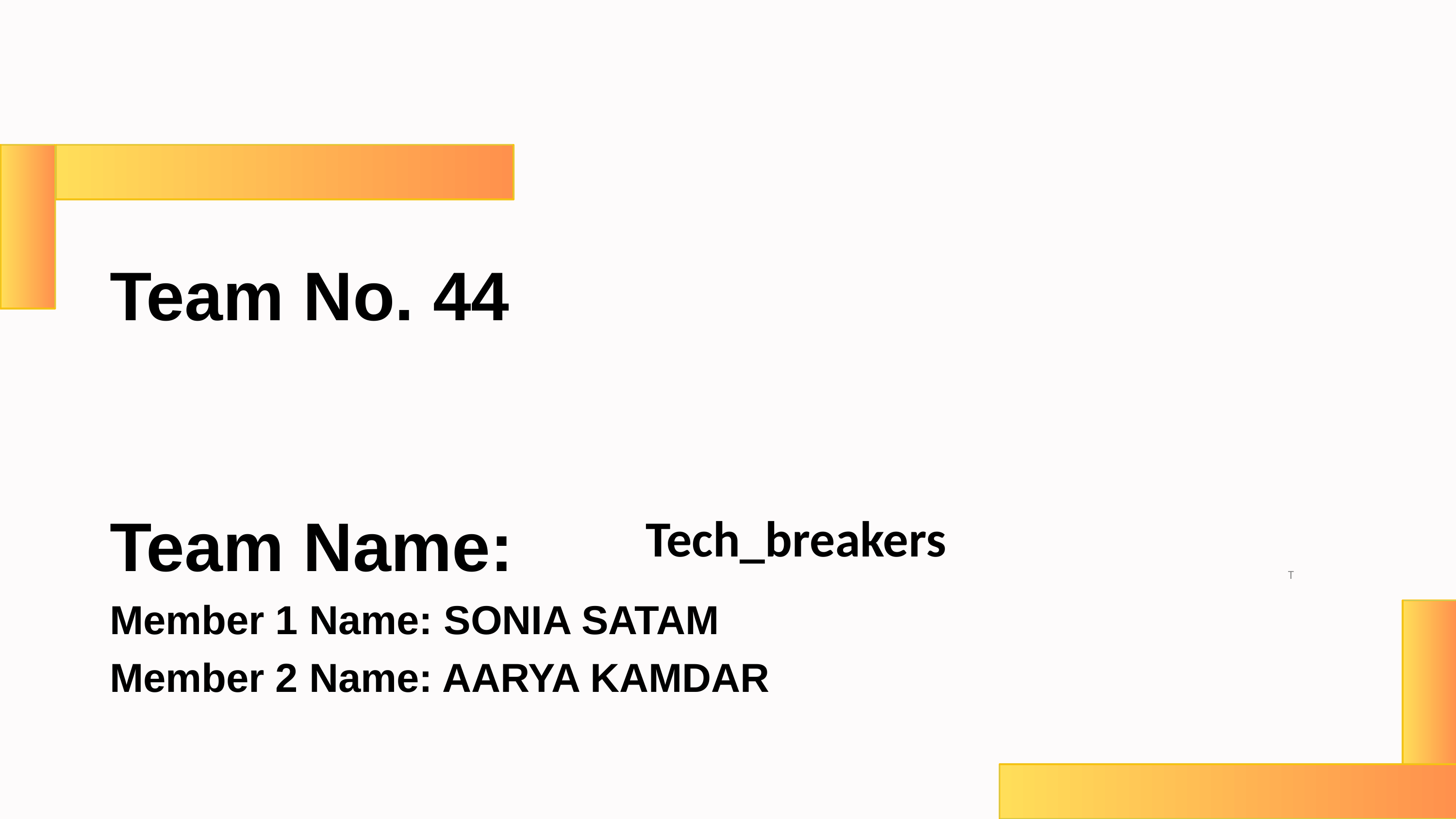

Team No. 44

Team Name:
Member 1 Name: SONIA SATAM
Member 2 Name: AARYA KAMDAR

Tech_breakers
T